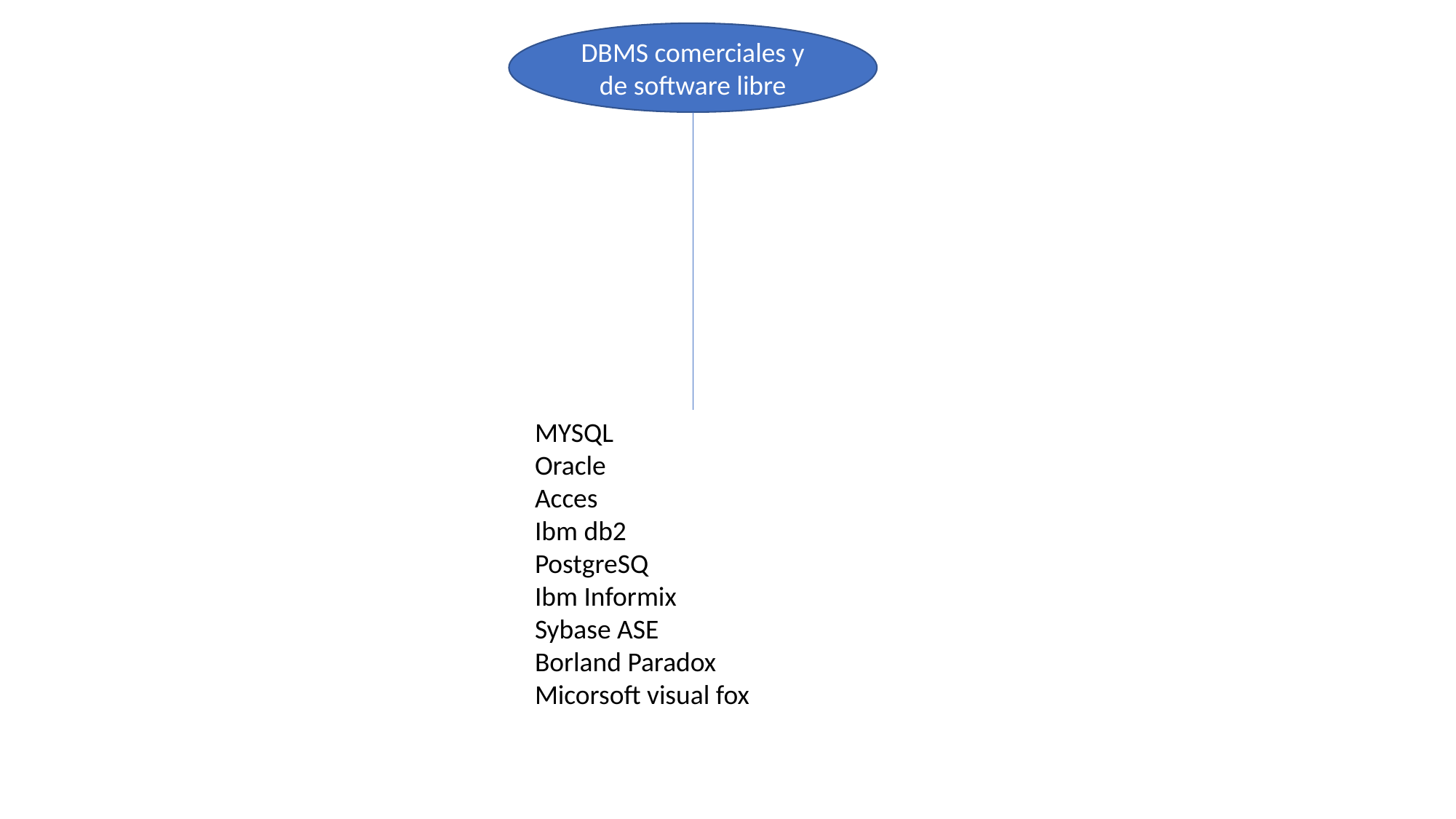

DBMS comerciales y de software libre
MYSQL
Oracle
Acces
Ibm db2
PostgreSQ
Ibm Informix
Sybase ASE
Borland Paradox
Micorsoft visual fox